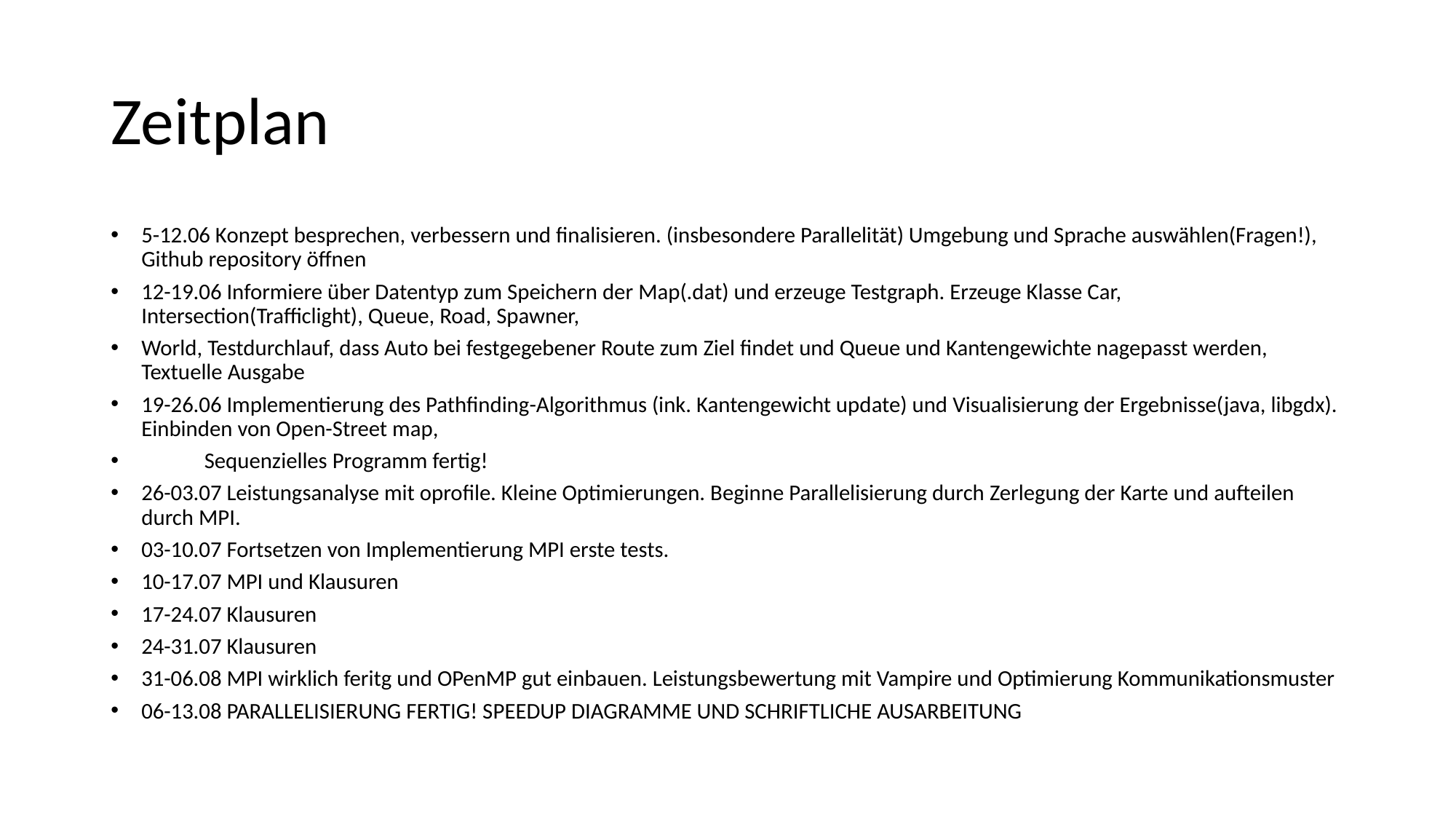

# Zeitplan
5-12.06 Konzept besprechen, verbessern und finalisieren. (insbesondere Parallelität) Umgebung und Sprache auswählen(Fragen!), Github repository öffnen
12-19.06 Informiere über Datentyp zum Speichern der Map(.dat) und erzeuge Testgraph. Erzeuge Klasse Car, Intersection(Trafficlight), Queue, Road, Spawner,
World, Testdurchlauf, dass Auto bei festgegebener Route zum Ziel findet und Queue und Kantengewichte nagepasst werden, Textuelle Ausgabe
19-26.06 Implementierung des Pathfinding-Algorithmus (ink. Kantengewicht update) und Visualisierung der Ergebnisse(java, libgdx). Einbinden von Open-Street map,
	 Sequenzielles Programm fertig!
26-03.07 Leistungsanalyse mit oprofile. Kleine Optimierungen. Beginne Parallelisierung durch Zerlegung der Karte und aufteilen durch MPI.
03-10.07 Fortsetzen von Implementierung MPI erste tests.
10-17.07 MPI und Klausuren
17-24.07 Klausuren
24-31.07 Klausuren
31-06.08 MPI wirklich feritg und OPenMP gut einbauen. Leistungsbewertung mit Vampire und Optimierung Kommunikationsmuster
06-13.08 PARALLELISIERUNG FERTIG! SPEEDUP DIAGRAMME UND SCHRIFTLICHE AUSARBEITUNG